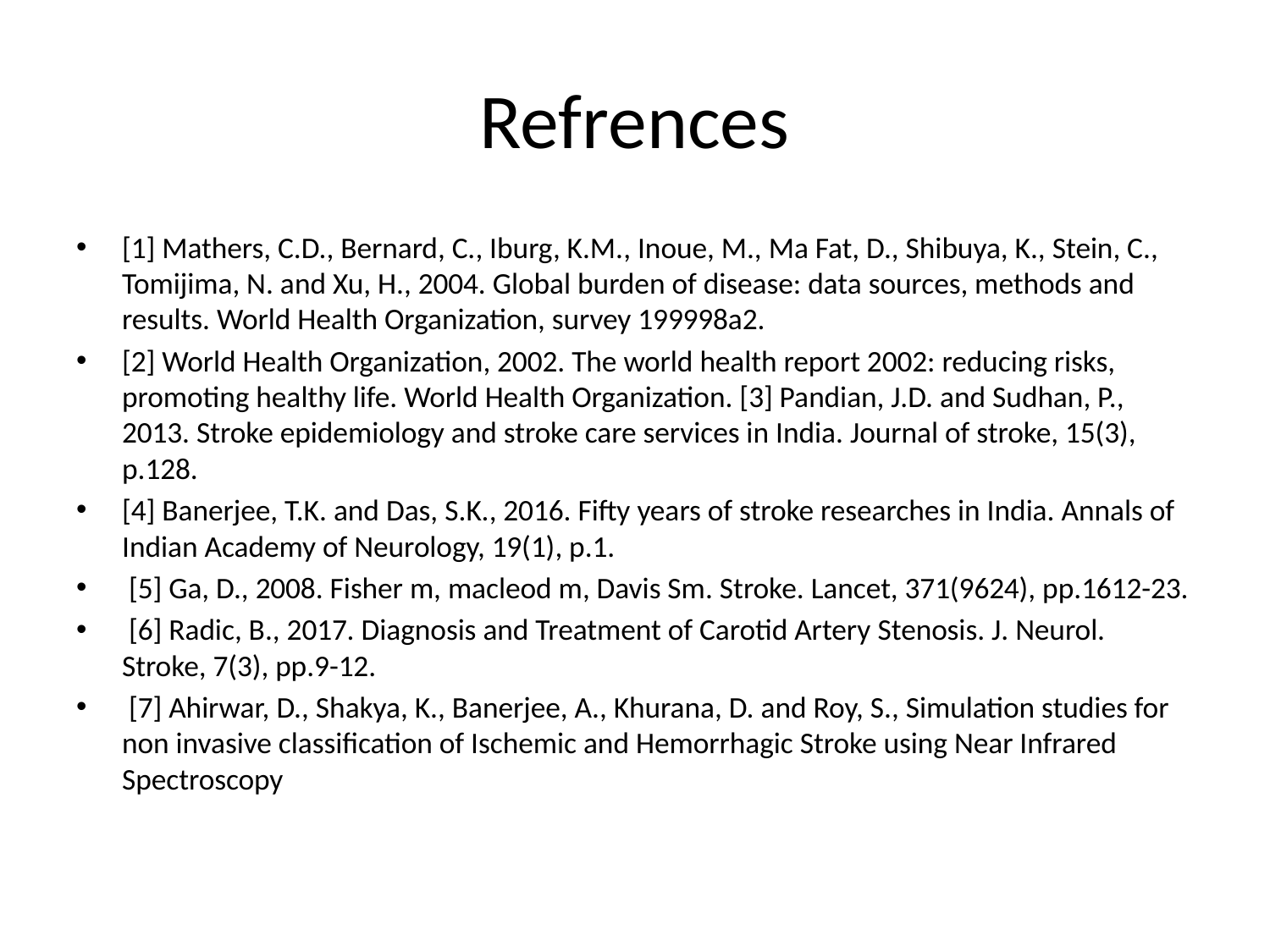

# Refrences
[1] Mathers, C.D., Bernard, C., Iburg, K.M., Inoue, M., Ma Fat, D., Shibuya, K., Stein, C., Tomijima, N. and Xu, H., 2004. Global burden of disease: data sources, methods and results. World Health Organization, survey 199998a2.
[2] World Health Organization, 2002. The world health report 2002: reducing risks, promoting healthy life. World Health Organization. [3] Pandian, J.D. and Sudhan, P., 2013. Stroke epidemiology and stroke care services in India. Journal of stroke, 15(3), p.128.
[4] Banerjee, T.K. and Das, S.K., 2016. Fifty years of stroke researches in India. Annals of Indian Academy of Neurology, 19(1), p.1.
 [5] Ga, D., 2008. Fisher m, macleod m, Davis Sm. Stroke. Lancet, 371(9624), pp.1612-23.
 [6] Radic, B., 2017. Diagnosis and Treatment of Carotid Artery Stenosis. J. Neurol. Stroke, 7(3), pp.9-12.
 [7] Ahirwar, D., Shakya, K., Banerjee, A., Khurana, D. and Roy, S., Simulation studies for non invasive classification of Ischemic and Hemorrhagic Stroke using Near Infrared Spectroscopy